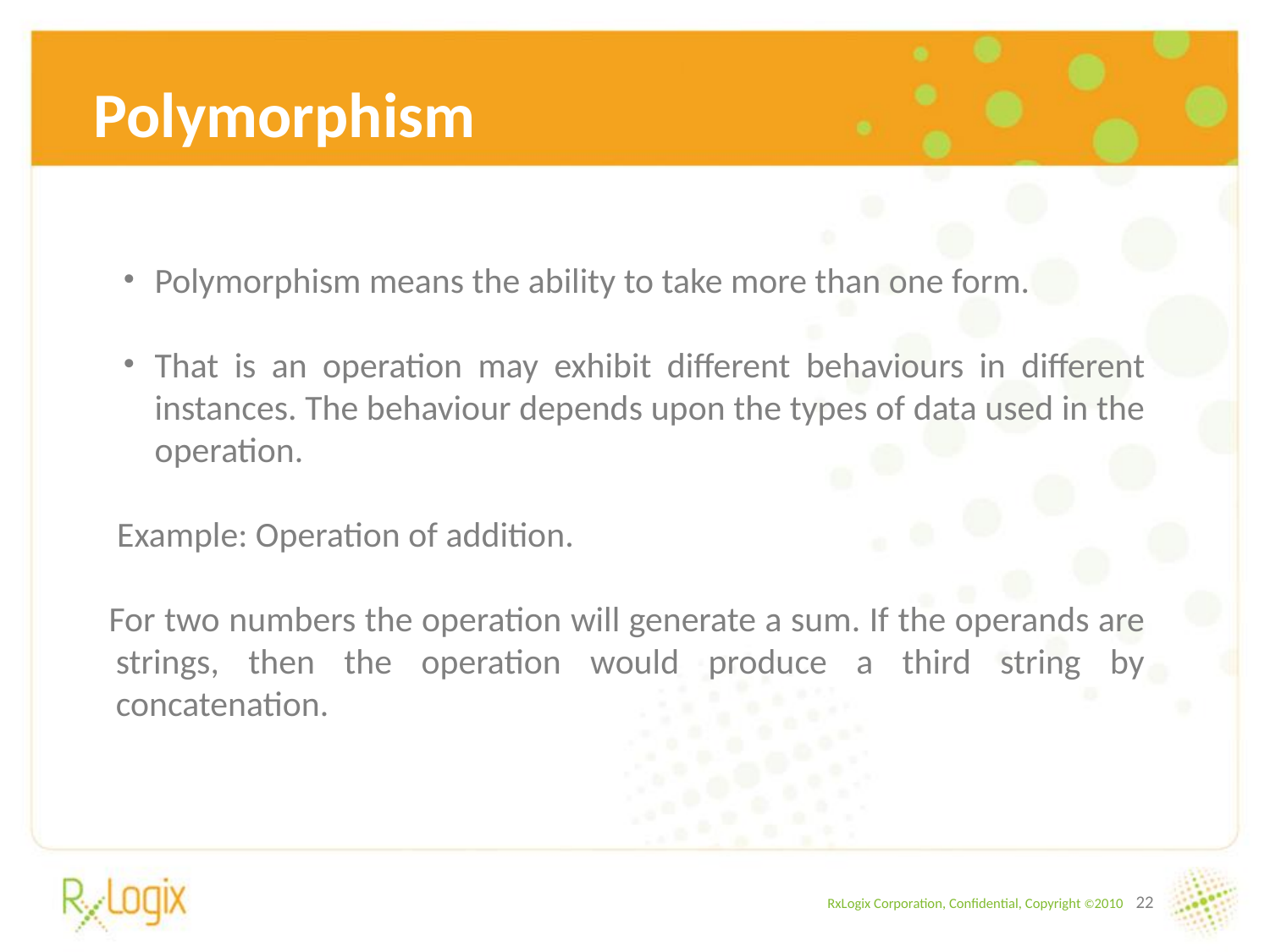

# Polymorphism
Polymorphism means the ability to take more than one form.

That is an operation may exhibit different behaviours in different instances. The behaviour depends upon the types of data used in the operation.

 Example: Operation of addition.

For two numbers the operation will generate a sum. If the operands are strings, then the operation would produce a third string by concatenation.